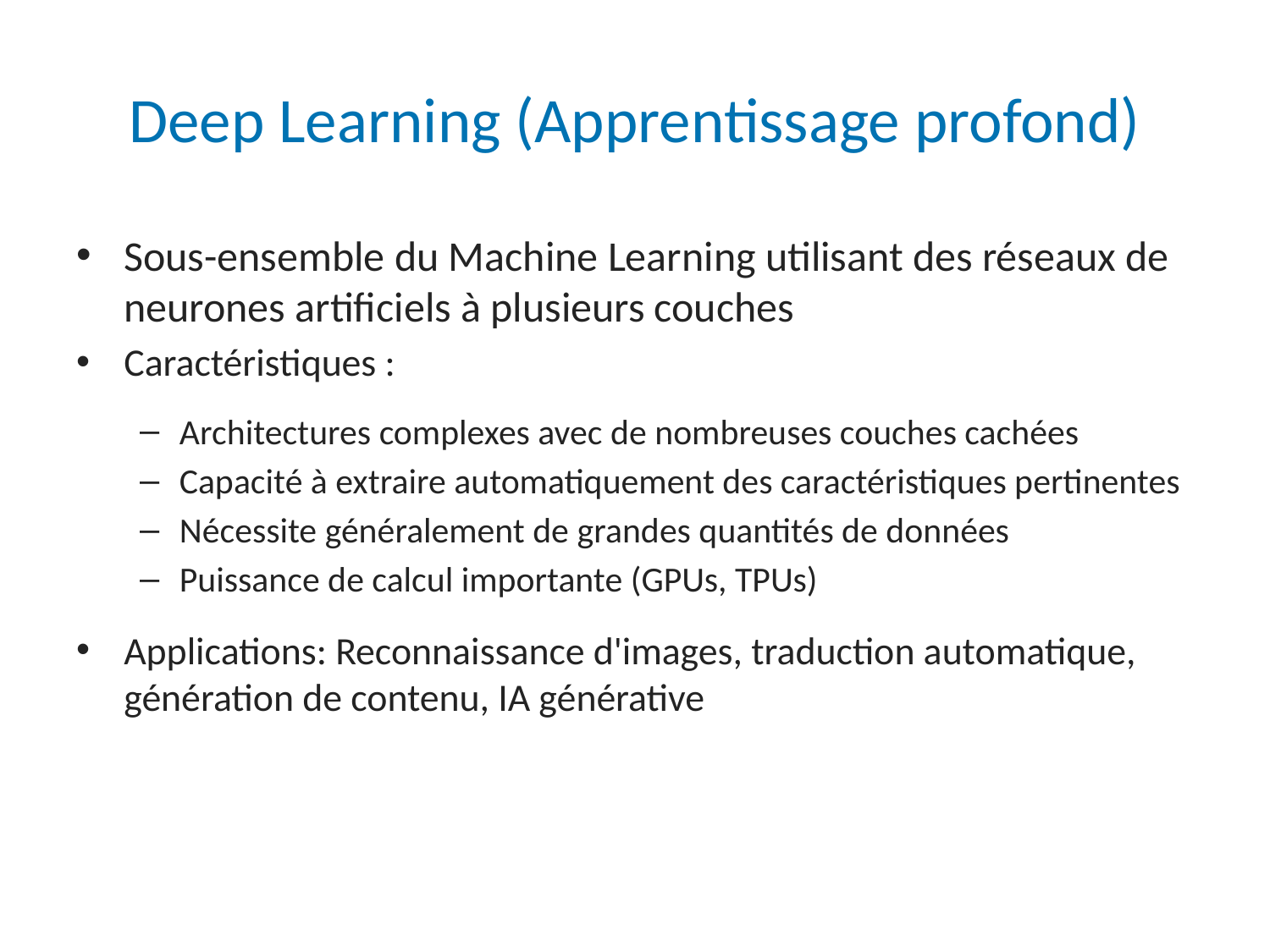

# Deep Learning (Apprentissage profond)
Sous-ensemble du Machine Learning utilisant des réseaux de neurones artificiels à plusieurs couches
Caractéristiques :
Architectures complexes avec de nombreuses couches cachées
Capacité à extraire automatiquement des caractéristiques pertinentes
Nécessite généralement de grandes quantités de données
Puissance de calcul importante (GPUs, TPUs)
Applications: Reconnaissance d'images, traduction automatique, génération de contenu, IA générative